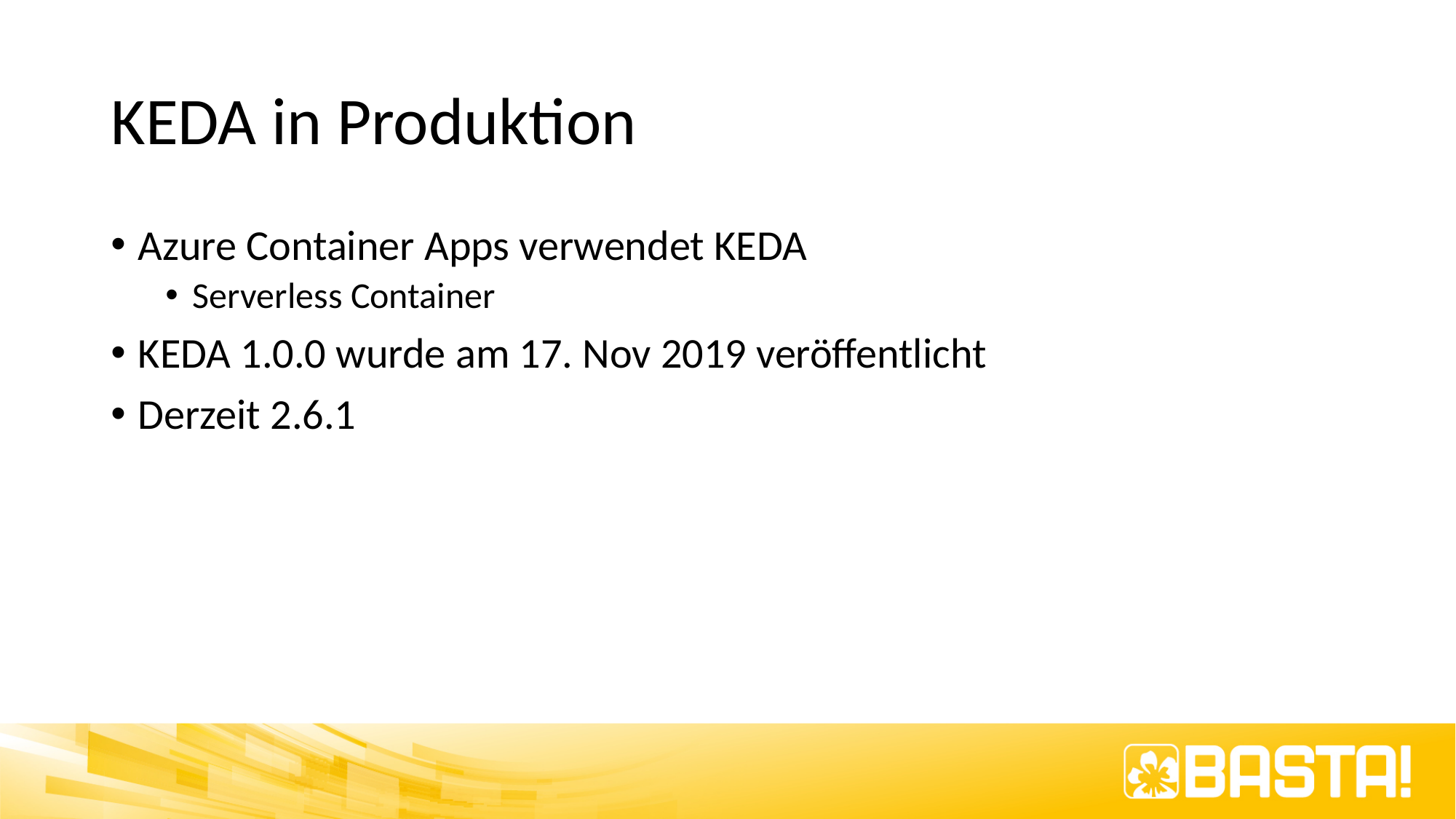

# KEDA in Produktion
Azure Container Apps verwendet KEDA
Serverless Container
KEDA 1.0.0 wurde am 17. Nov 2019 veröffentlicht
Derzeit 2.6.1